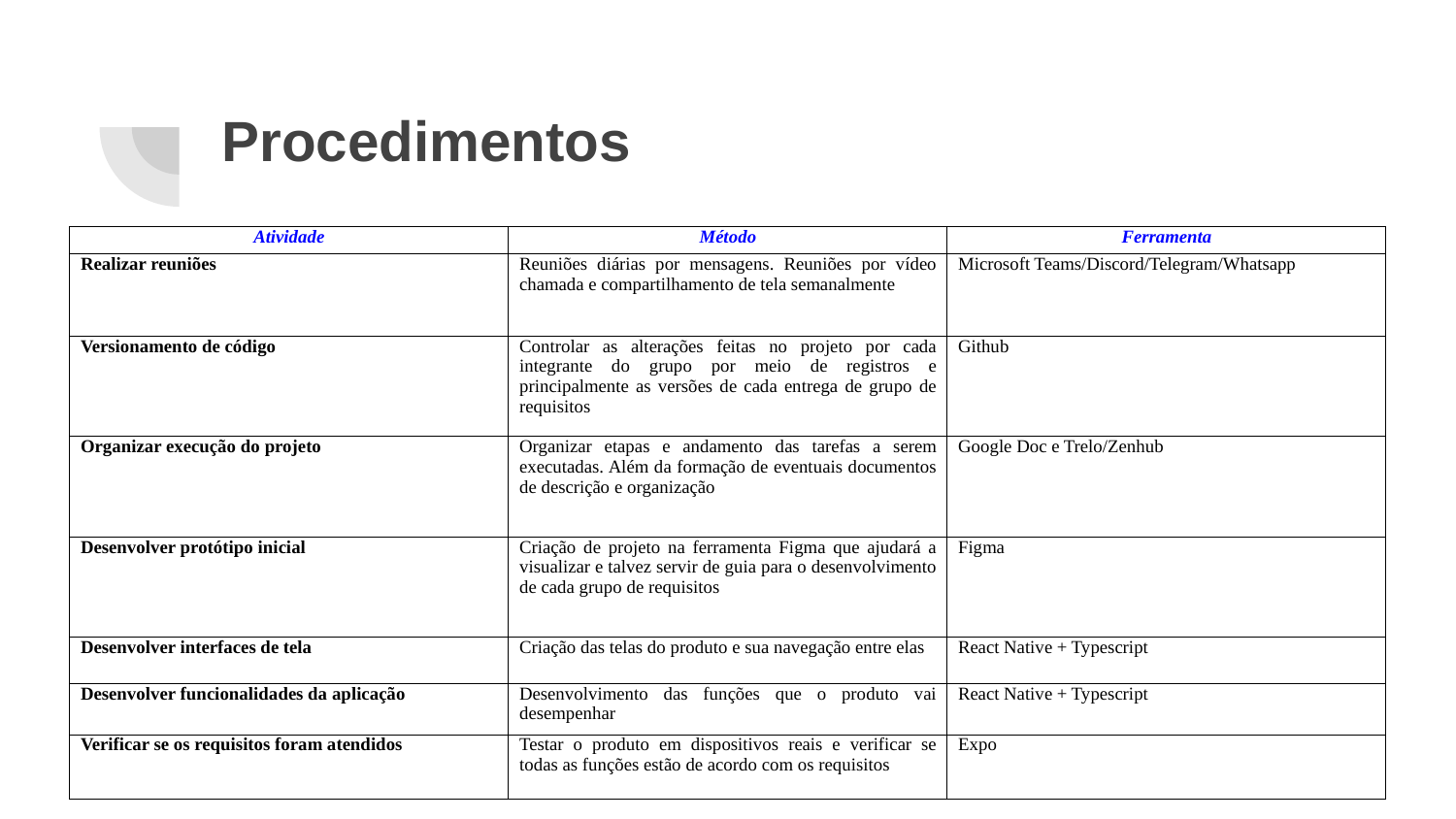

# Procedimentos
| Atividade | Método | Ferramenta |
| --- | --- | --- |
| Realizar reuniões | Reuniões diárias por mensagens. Reuniões por vídeo chamada e compartilhamento de tela semanalmente | Microsoft Teams/Discord/Telegram/Whatsapp |
| Versionamento de código | Controlar as alterações feitas no projeto por cada integrante do grupo por meio de registros e principalmente as versões de cada entrega de grupo de requisitos | Github |
| Organizar execução do projeto | Organizar etapas e andamento das tarefas a serem executadas. Além da formação de eventuais documentos de descrição e organização | Google Doc e Trelo/Zenhub |
| Desenvolver protótipo inicial | Criação de projeto na ferramenta Figma que ajudará a visualizar e talvez servir de guia para o desenvolvimento de cada grupo de requisitos | Figma |
| Desenvolver interfaces de tela | Criação das telas do produto e sua navegação entre elas | React Native + Typescript |
| Desenvolver funcionalidades da aplicação | Desenvolvimento das funções que o produto vai desempenhar | React Native + Typescript |
| Verificar se os requisitos foram atendidos | Testar o produto em dispositivos reais e verificar se todas as funções estão de acordo com os requisitos | Expo |